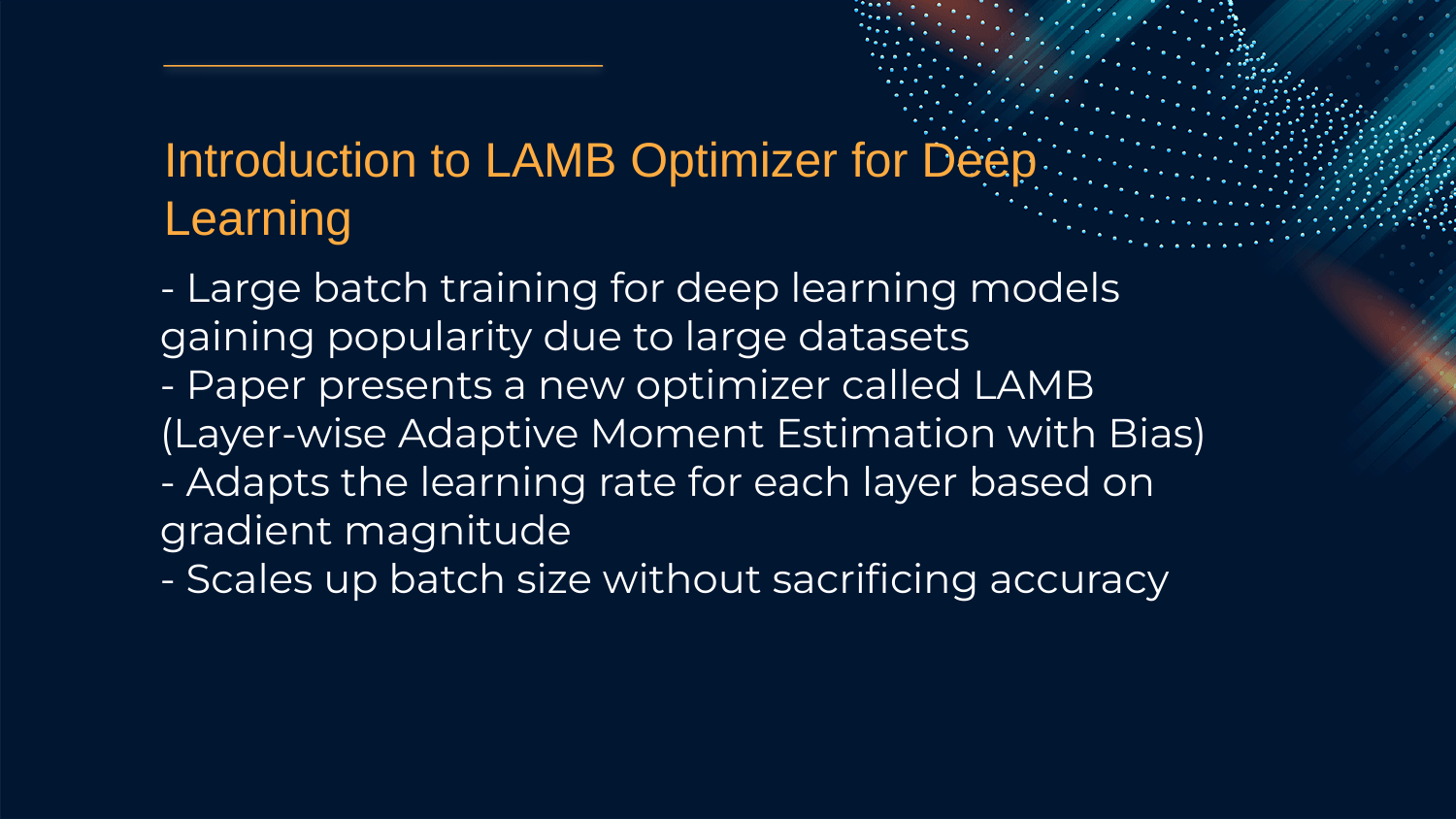

Introduction to LAMB Optimizer for Deep Learning

- Large batch training for deep learning models gaining popularity due to large datasets
- Paper presents a new optimizer called LAMB (Layer-wise Adaptive Moment Estimation with Bias)
- Adapts the learning rate for each layer based on gradient magnitude
- Scales up batch size without sacrificing accuracy